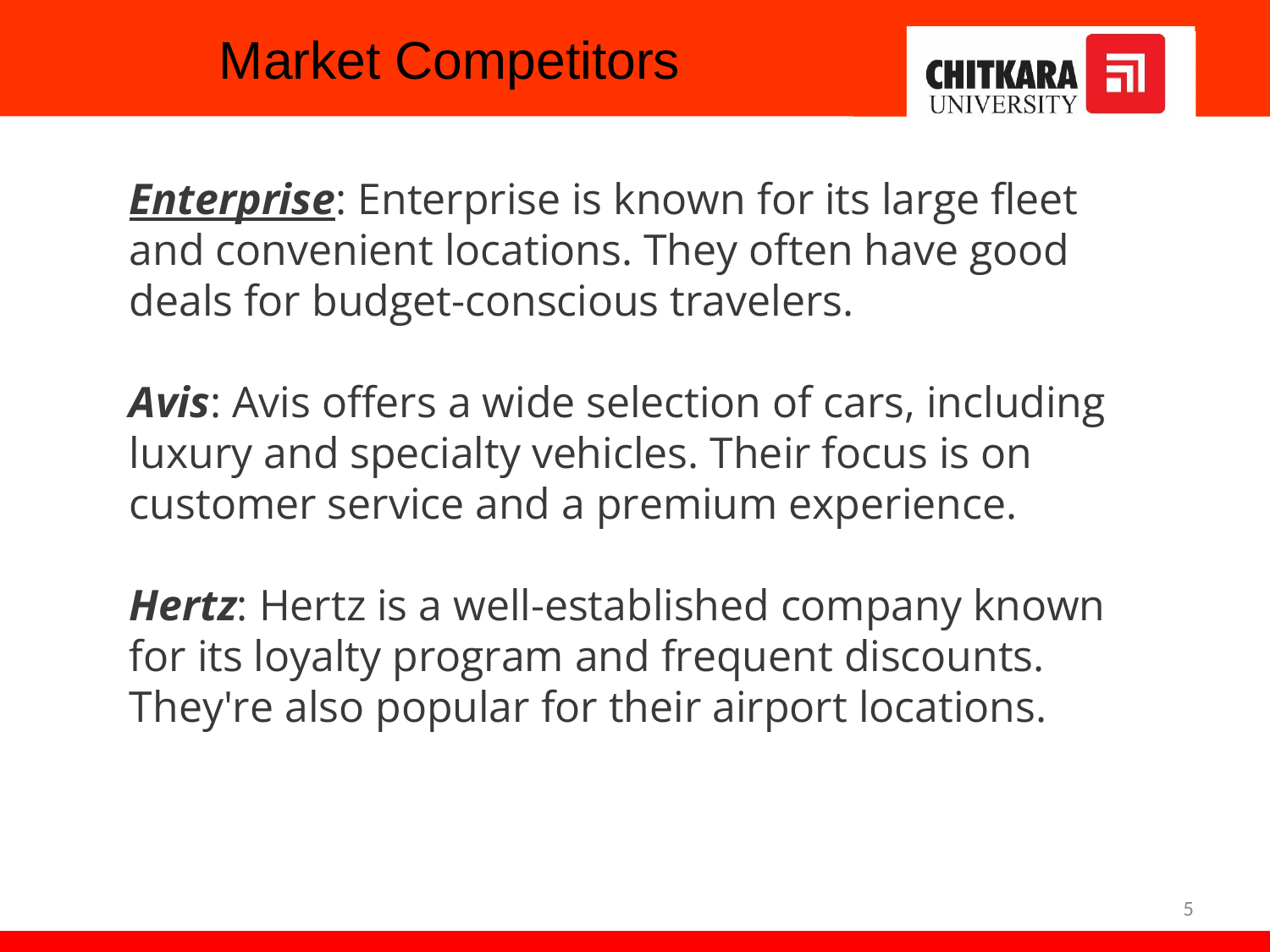

# Market Competitors
Enterprise: Enterprise is known for its large fleet and convenient locations. They often have good deals for budget-conscious travelers.

Avis: Avis offers a wide selection of cars, including luxury and specialty vehicles. Their focus is on customer service and a premium experience.

Hertz: Hertz is a well-established company known for its loyalty program and frequent discounts. They're also popular for their airport locations.

5